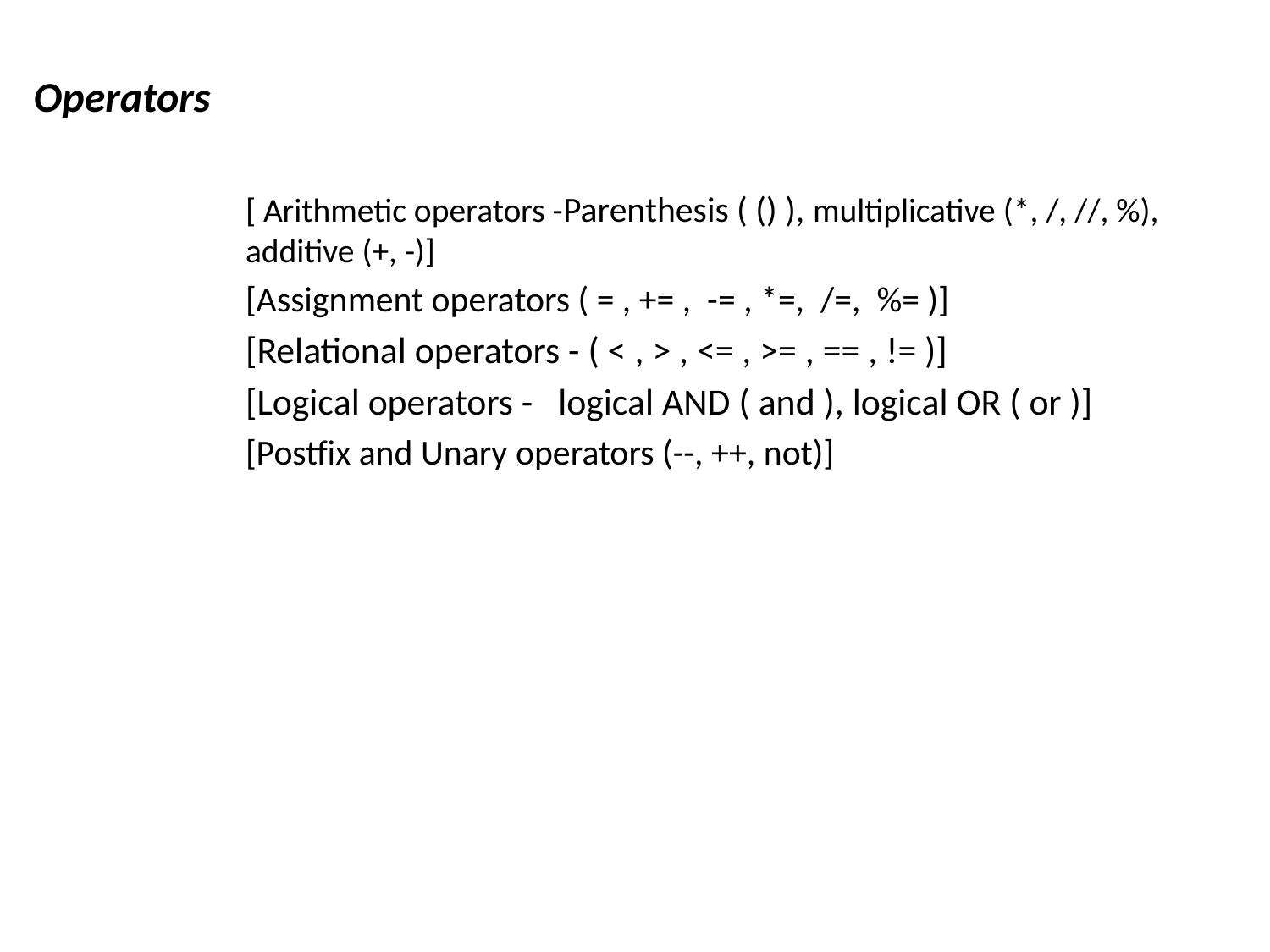

Operators

[ Arithmetic operators -Parenthesis ( () ), multiplicative (*, /, //, %), additive (+, -)]
[Assignment operators ( = , += ,  -= , *=,  /=,  %= )]
[Relational operators - ( < , > , <= , >= , == , != )]
[Logical operators -   logical AND ( and ), logical OR ( or )]
[Postfix and Unary operators (--, ++, not)]